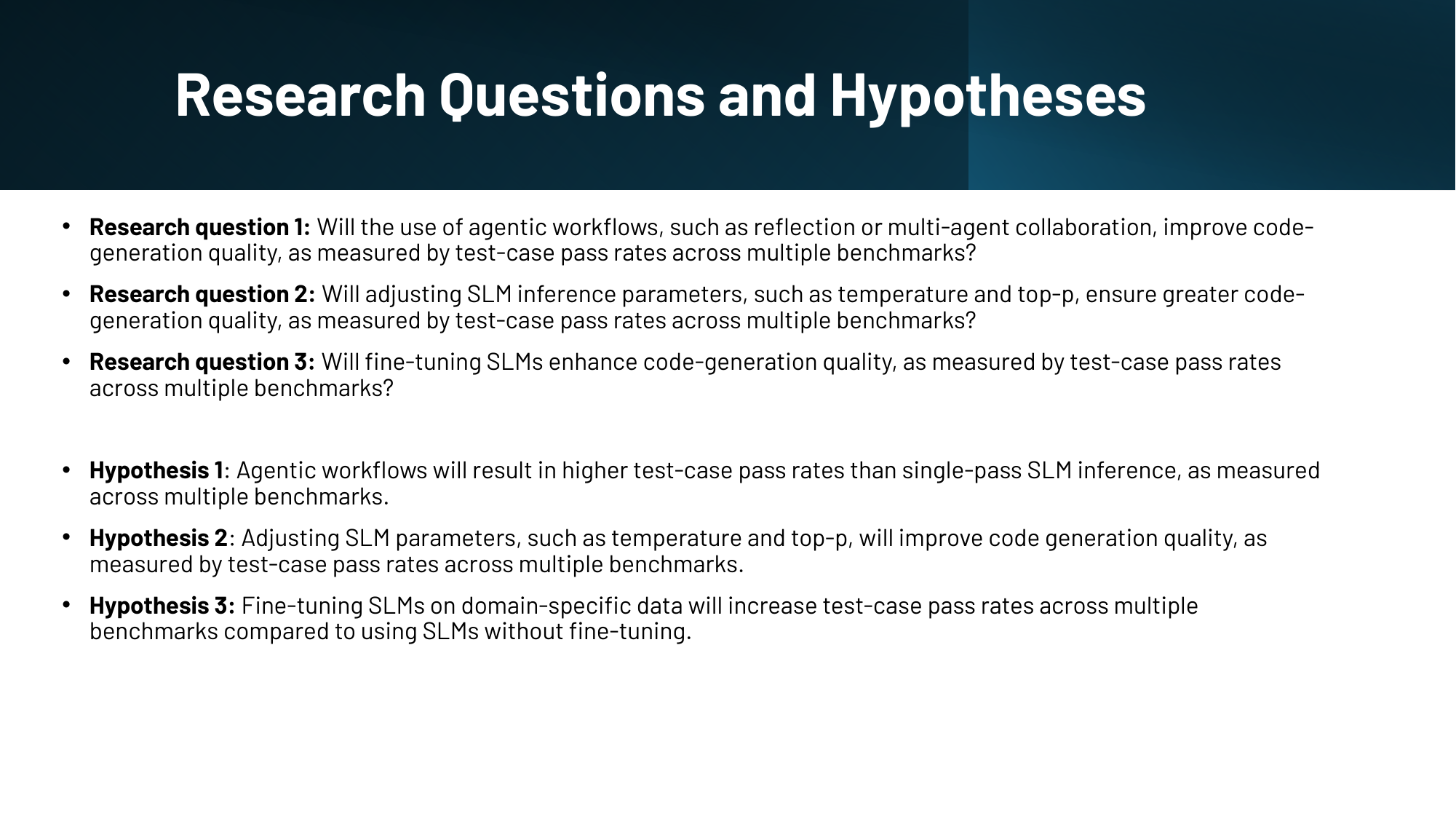

# Research Questions and Hypotheses
Research question 1: Will the use of agentic workflows, such as reflection or multi‐agent collaboration, improve code‐generation quality, as measured by test‐case pass rates across multiple benchmarks?
Research question 2: Will adjusting SLM inference parameters, such as temperature and top-p, ensure greater code-generation quality, as measured by test-case pass rates across multiple benchmarks?
Research question 3: Will fine-tuning SLMs enhance code-generation quality, as measured by test-case pass rates across multiple benchmarks?

Hypothesis 1: Agentic workflows will result in higher test-case pass rates than single-pass SLM inference, as measured across multiple benchmarks.
Hypothesis 2: Adjusting SLM parameters, such as temperature and top-p, will improve code generation quality, as measured by test-case pass rates across multiple benchmarks.
Hypothesis 3: Fine-tuning SLMs on domain-specific data will increase test-case pass rates across multiple benchmarks compared to using SLMs without fine-tuning.